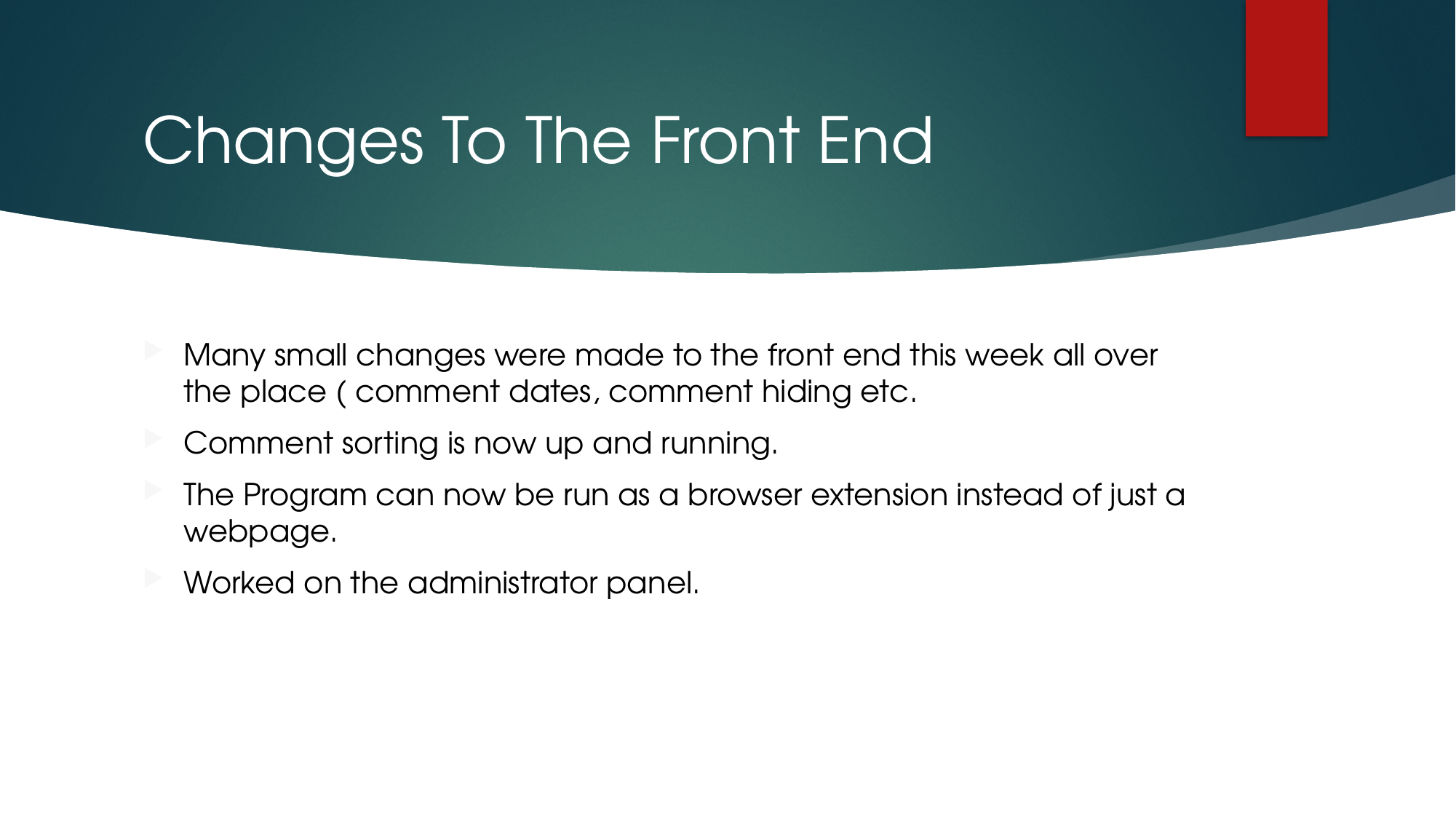

# Changes To The Front End

Many small changes were made to the front end this week all over the place ( comment dates, comment hiding etc.
Comment sorting is now up and running.
The Program can now be run as a browser extension instead of just a webpage.
Worked on the administrator panel.